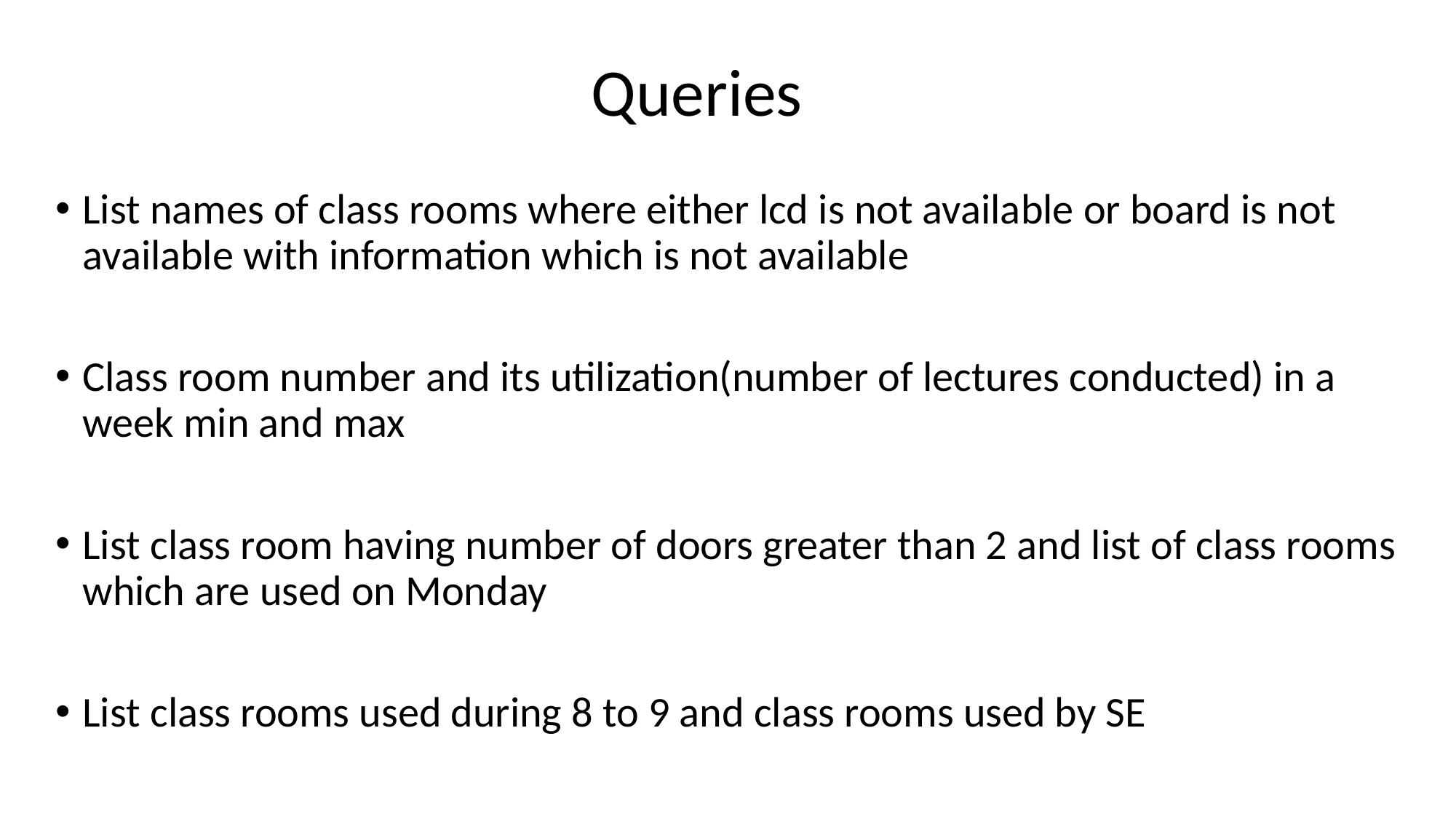

# Queries
List names of class rooms where either lcd is not available or board is not available with information which is not available

Class room number and its utilization(number of lectures conducted) in a week min and max

List class room having number of doors greater than 2 and list of class rooms which are used on Monday

List class rooms used during 8 to 9 and class rooms used by SE